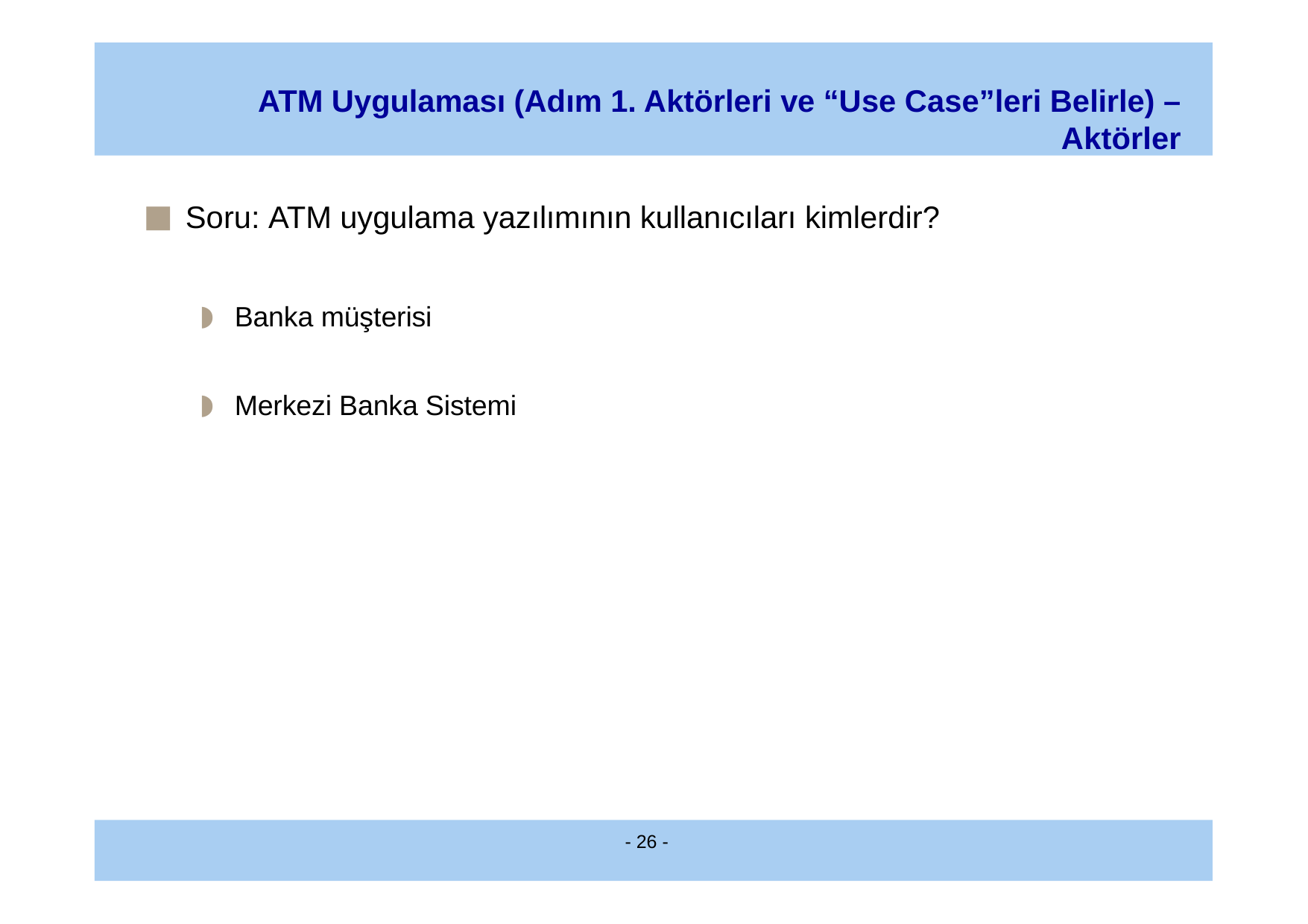

ATM Uygulaması (Adım 1. Aktörleri ve “Use Case”leri Belirle) –
Aktörler
Soru: ATM uygulama yazılımının kullanıcıları kimlerdir?

Banka müşterisi

Merkezi Banka Sistemi

- 26 -